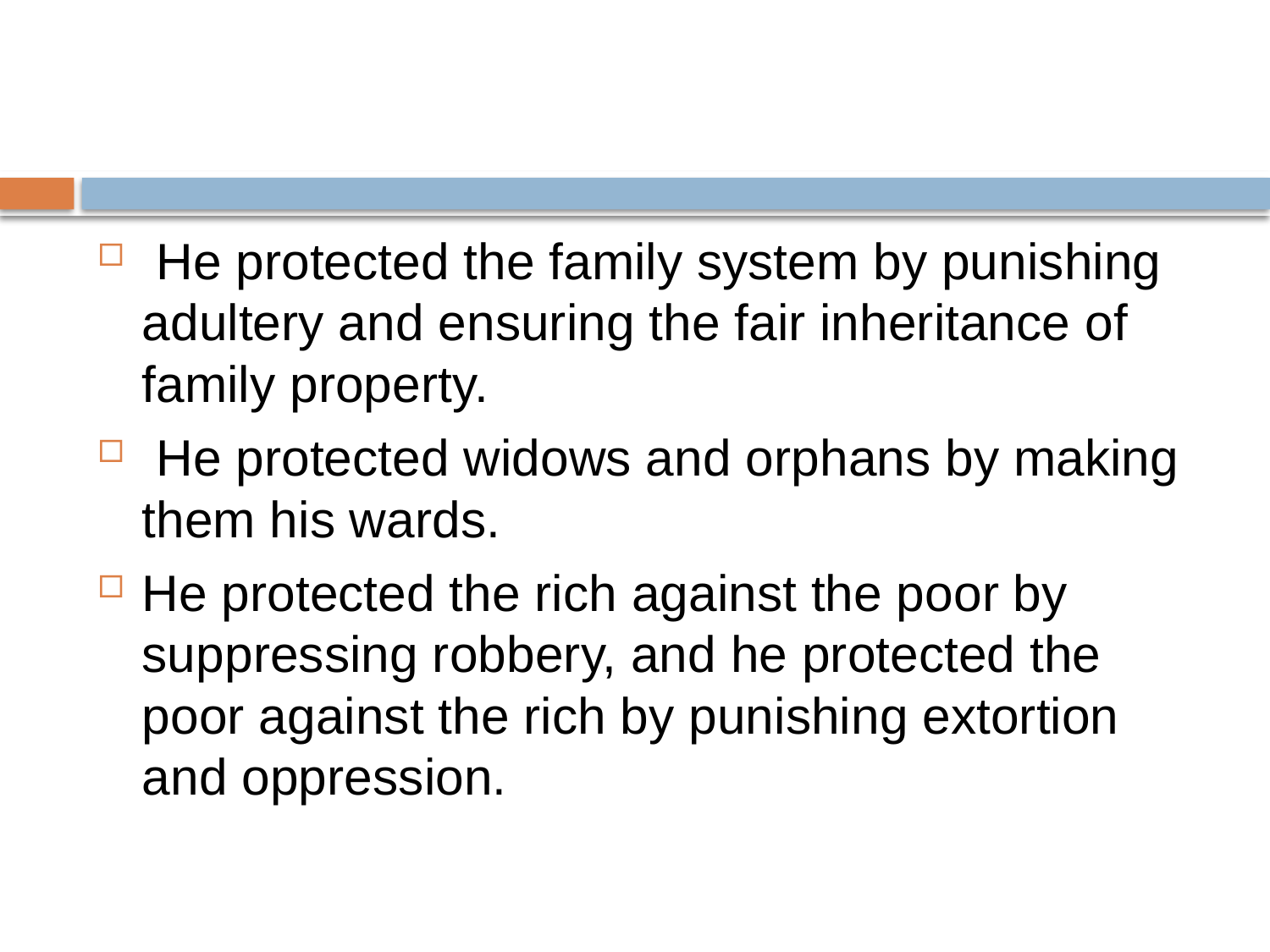

#
 He protected the family system by punishing adultery and ensuring the fair inheritance of family property.
 He protected widows and orphans by making them his wards.
He protected the rich against the poor by suppressing robbery, and he protected the poor against the rich by punishing extortion and oppression.